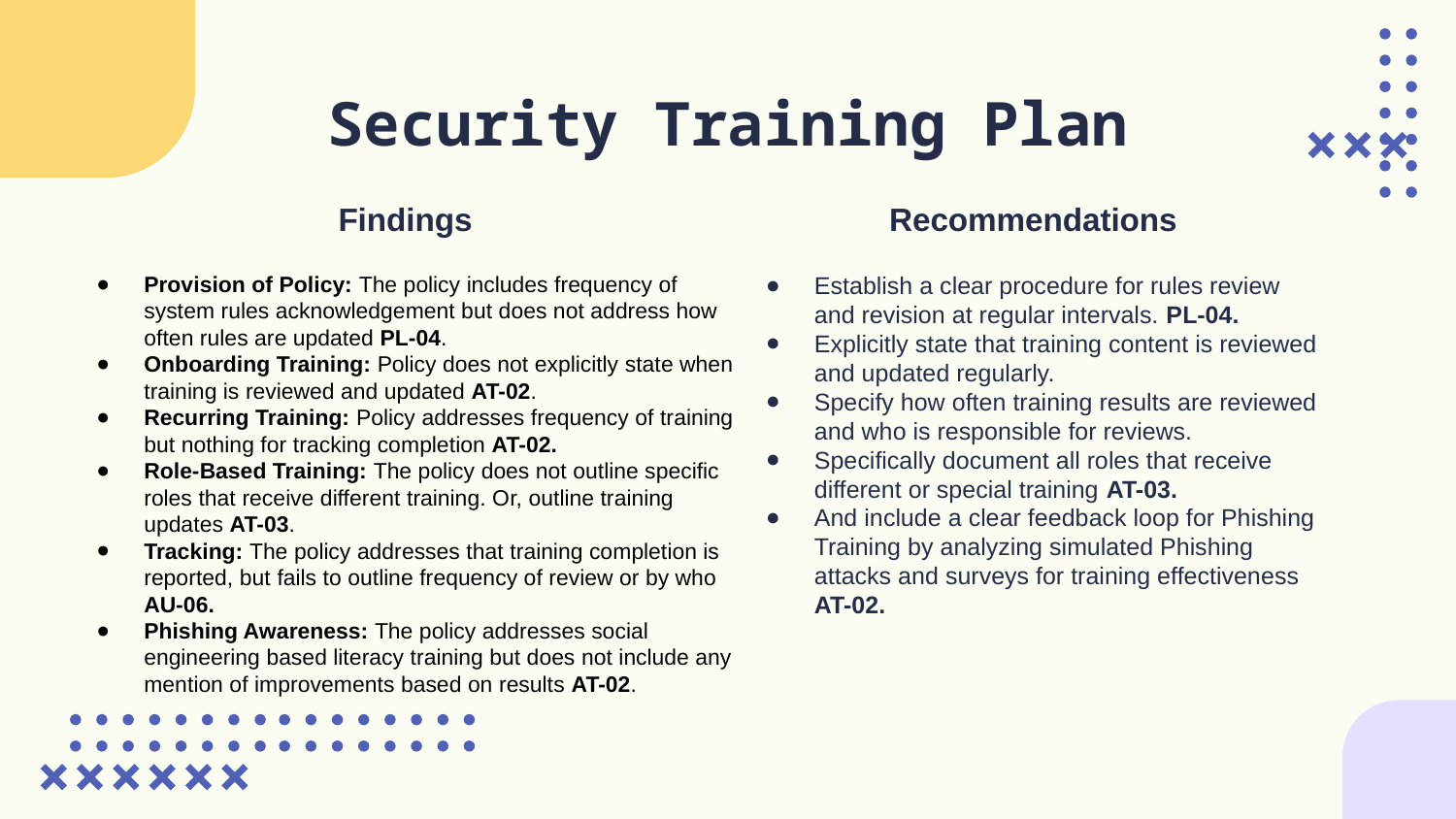

# Security Training Plan

Findings
Provision of Policy: The policy includes frequency of system rules acknowledgement but does not address how often rules are updated PL-04.
Onboarding Training: Policy does not explicitly state when training is reviewed and updated AT-02.
Recurring Training: Policy addresses frequency of training but nothing for tracking completion AT-02.
Role-Based Training: The policy does not outline specific roles that receive different training. Or, outline training updates AT-03.
Tracking: The policy addresses that training completion is reported, but fails to outline frequency of review or by who AU-06.
Phishing Awareness: The policy addresses social engineering based literacy training but does not include any mention of improvements based on results AT-02.
Recommendations
Establish a clear procedure for rules review and revision at regular intervals. PL-04.
Explicitly state that training content is reviewed and updated regularly.
Specify how often training results are reviewed and who is responsible for reviews.
Specifically document all roles that receive different or special training AT-03.
And include a clear feedback loop for Phishing Training by analyzing simulated Phishing attacks and surveys for training effectiveness AT-02.